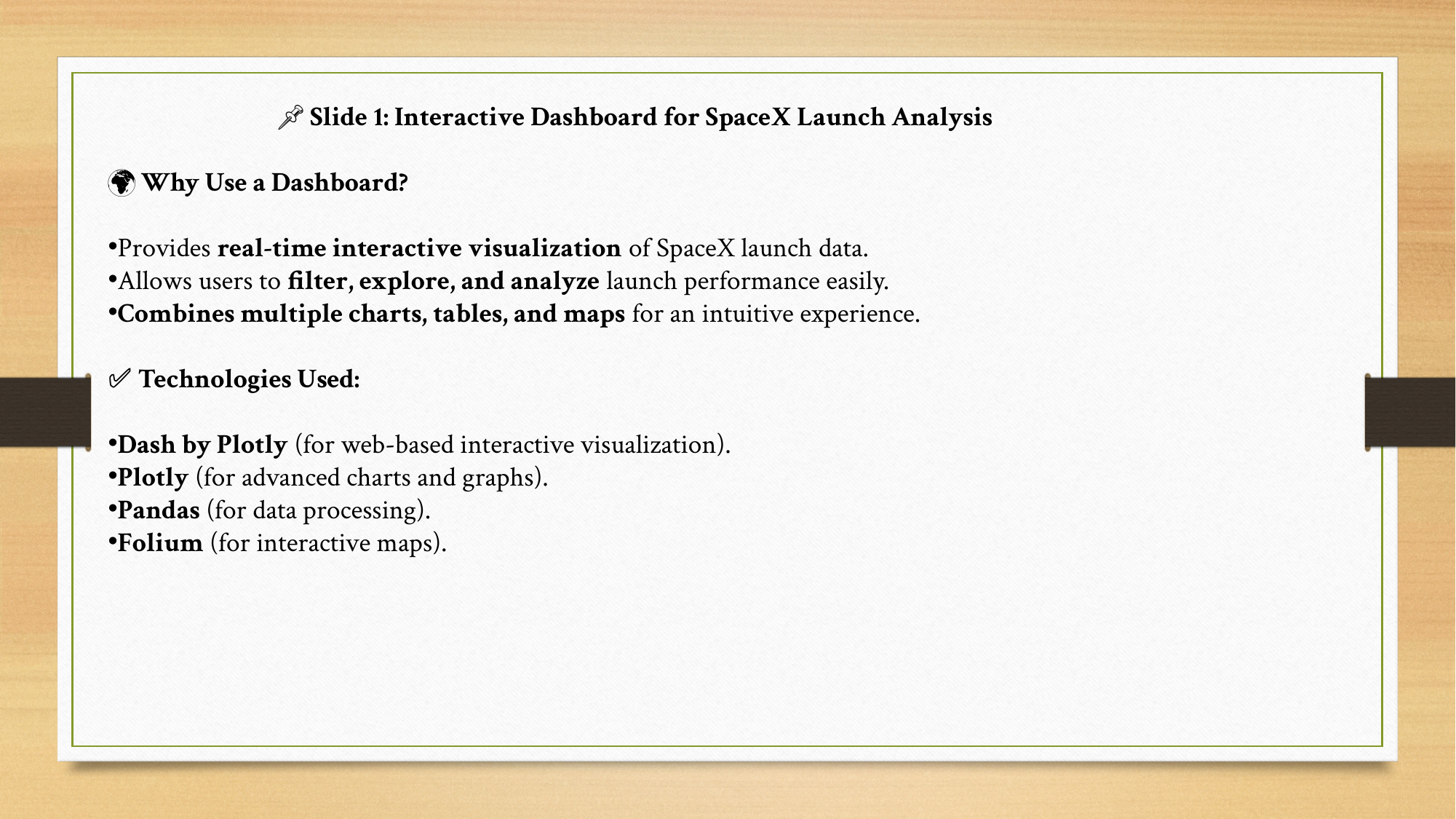

📌 Slide 1: Interactive Dashboard for SpaceX Launch Analysis

🌍 Why Use a Dashboard?

Provides real-time interactive visualization of SpaceX launch data.
Allows users to filter, explore, and analyze launch performance easily.
Combines multiple charts, tables, and maps for an intuitive experience.

✅ Technologies Used:

Dash by Plotly (for web-based interactive visualization).
Plotly (for advanced charts and graphs).
Pandas (for data processing).
Folium (for interactive maps).